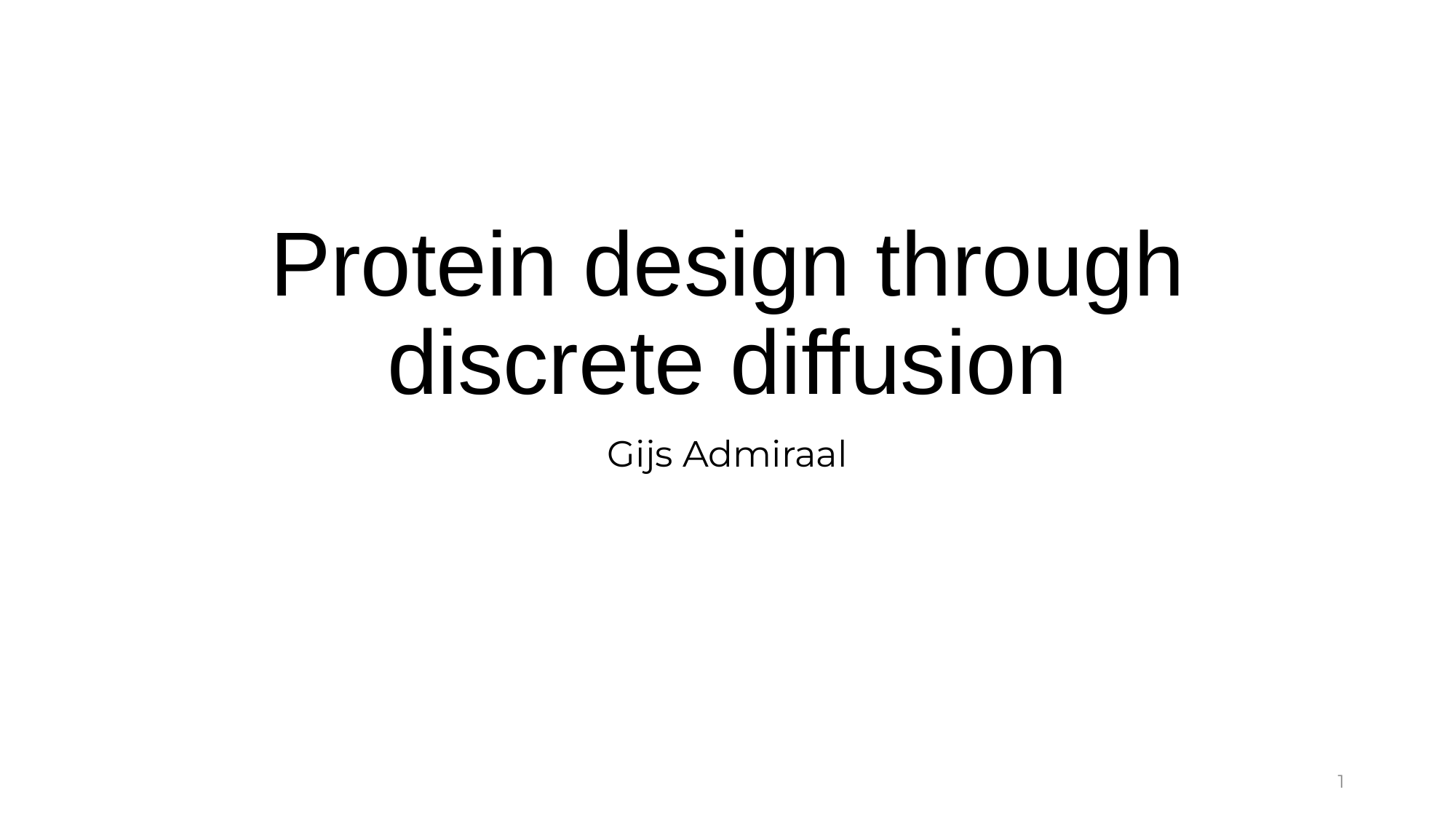

# Protein design through discrete diffusion
Gijs Admiraal
1